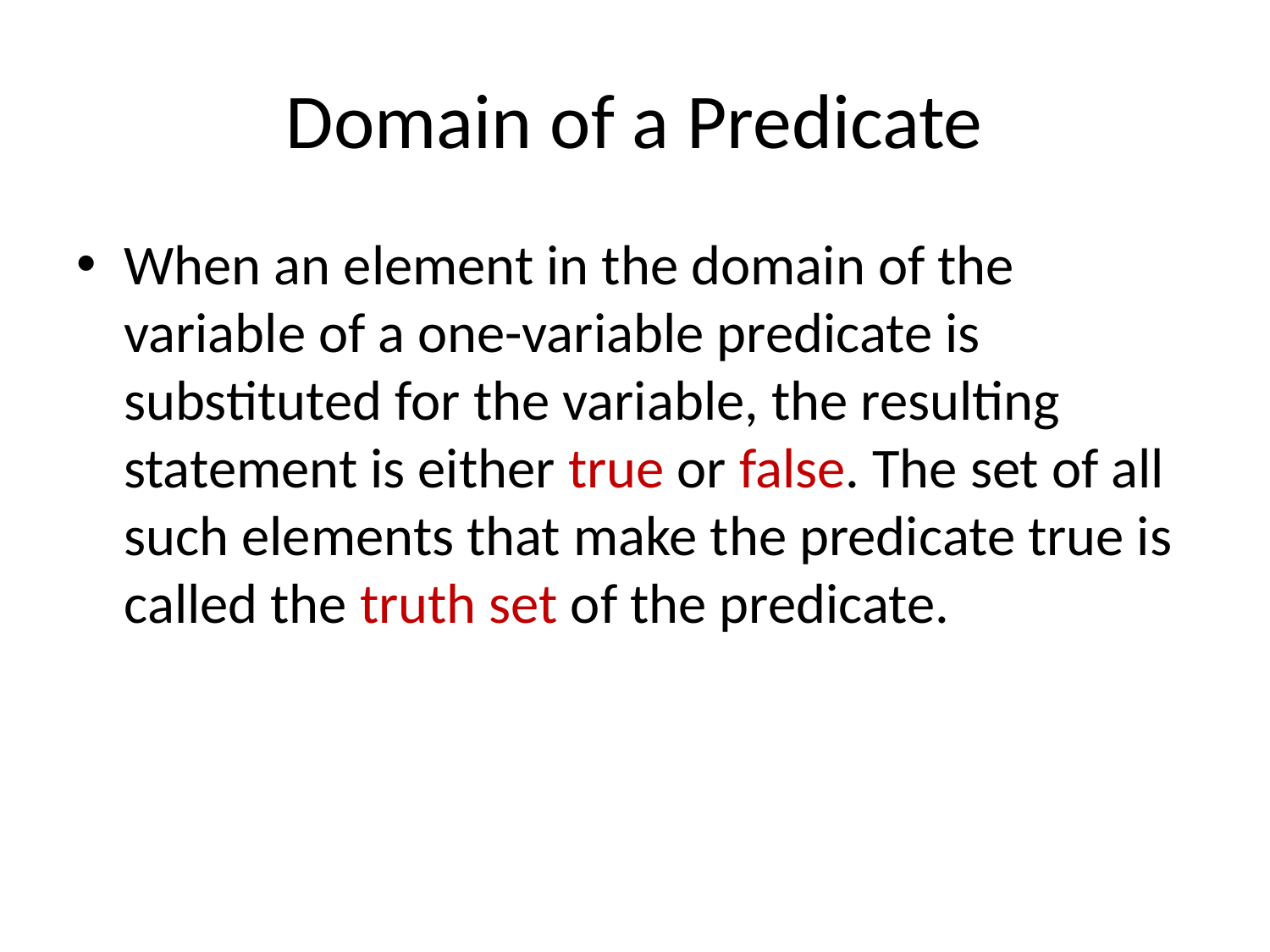

# Domain of a Predicate
When an element in the domain of the variable of a one-variable predicate is substituted for the variable, the resulting statement is either true or false. The set of all such elements that make the predicate true is called the truth set of the predicate.